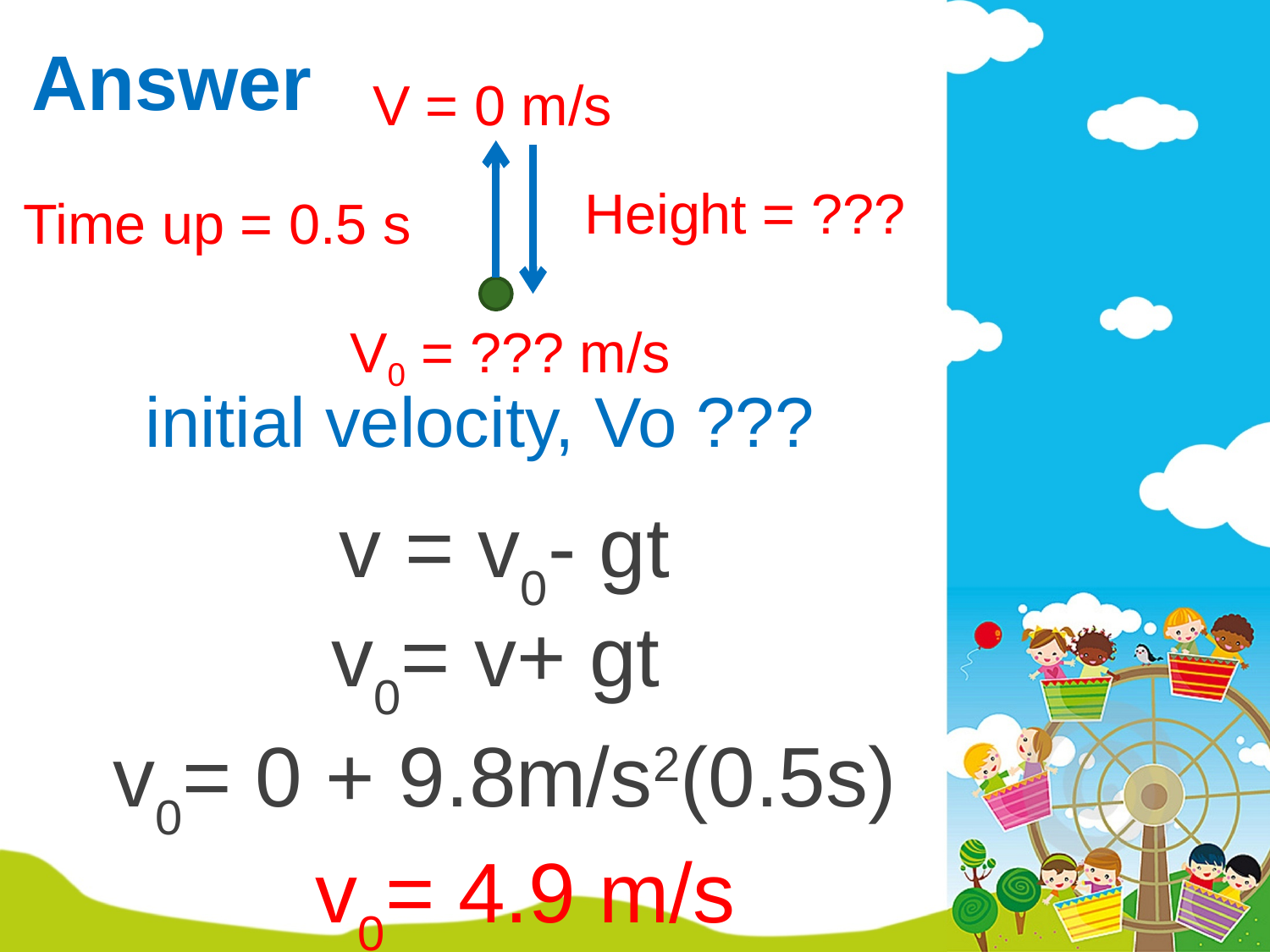

# Answer
V = 0 m/s
Height = ???
Time up = 0.5 s

V0 = ??? m/s
initial velocity, Vo ???
v = v0- gt
v0= v+ gt
v0= 0 + 9.8m/s2(0.5s)
v0= 4.9 m/s